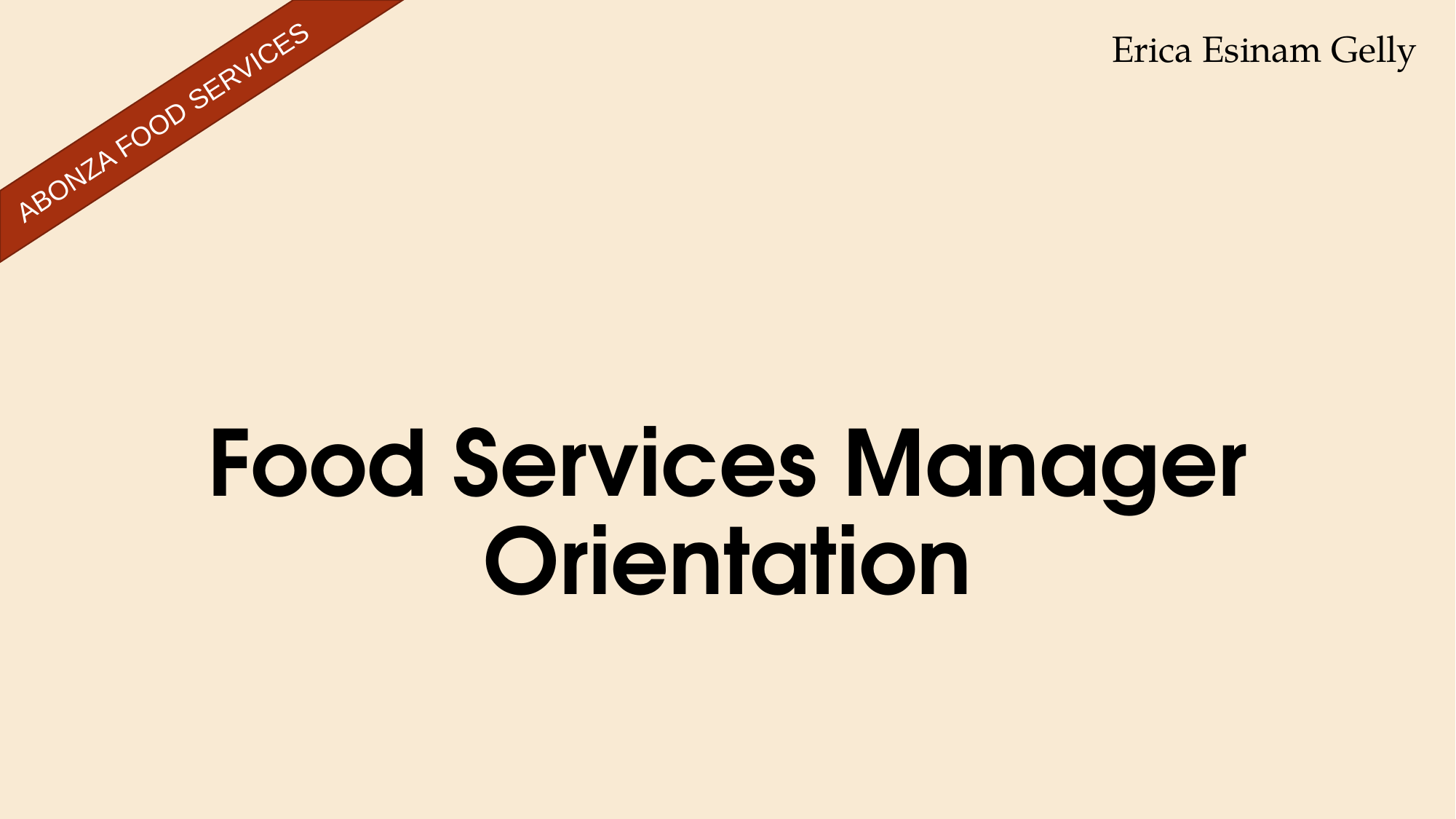

Erica Esinam Gelly
    ABONZA FOOD SERVICES
# Food Services Manager Orientation